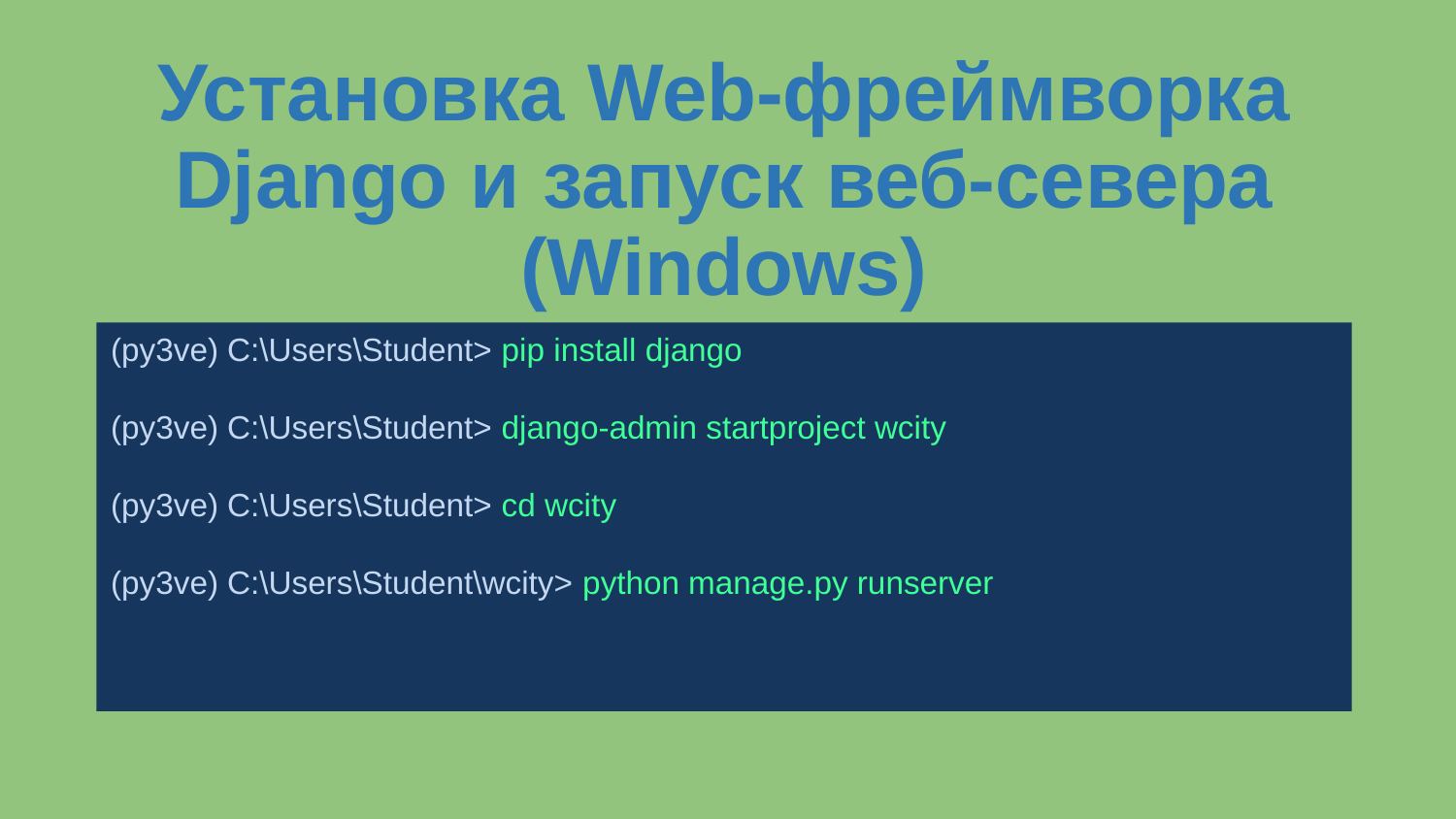

Установка Web-фреймворка Django и запуск веб-севера
(Windows)
(py3ve) C:\Users\Student> pip install django

(py3ve) C:\Users\Student> django-admin startproject wcity

(py3ve) C:\Users\Student> cd wcity

(py3ve) C:\Users\Student\wcity> python manage.py runserver